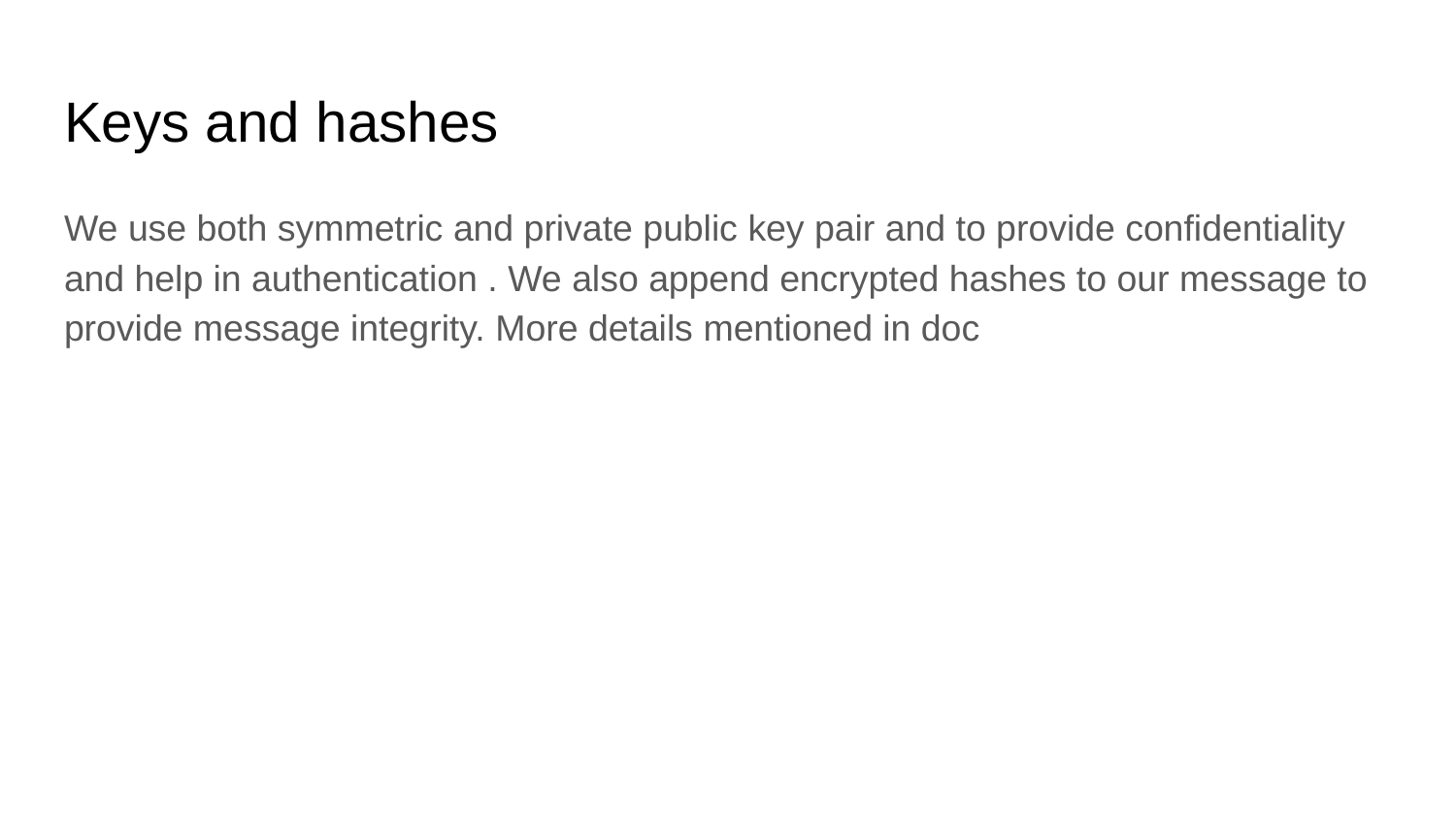

# Keys and hashes
We use both symmetric and private public key pair and to provide confidentiality and help in authentication . We also append encrypted hashes to our message to provide message integrity. More details mentioned in doc